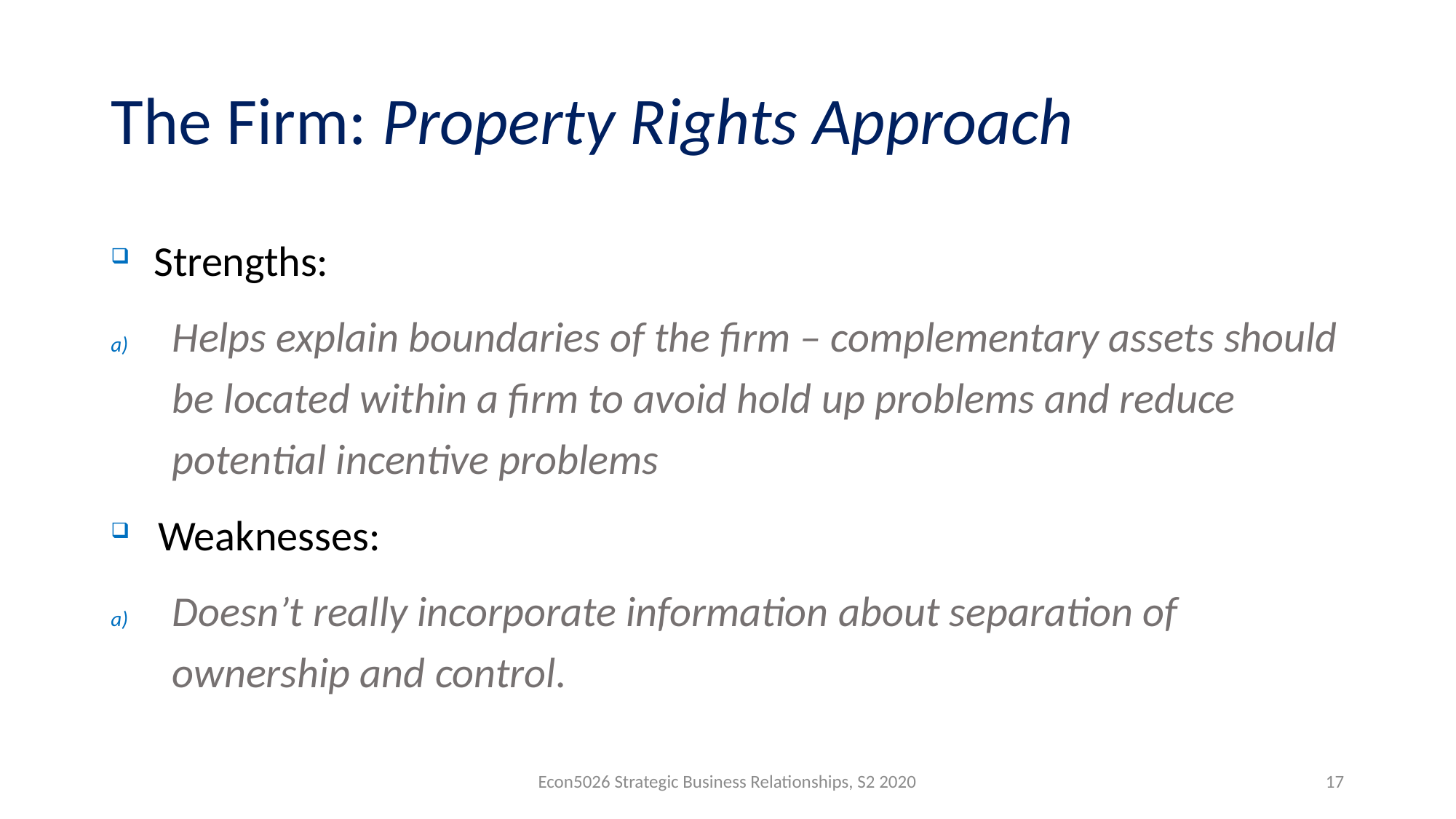

# The Firm: Property Rights Approach
Strengths:
Helps explain boundaries of the firm – complementary assets should be located within a firm to avoid hold up problems and reduce potential incentive problems
Weaknesses:
Doesn’t really incorporate information about separation of ownership and control.

Econ5026 Strategic Business Relationships, S2 2020
17